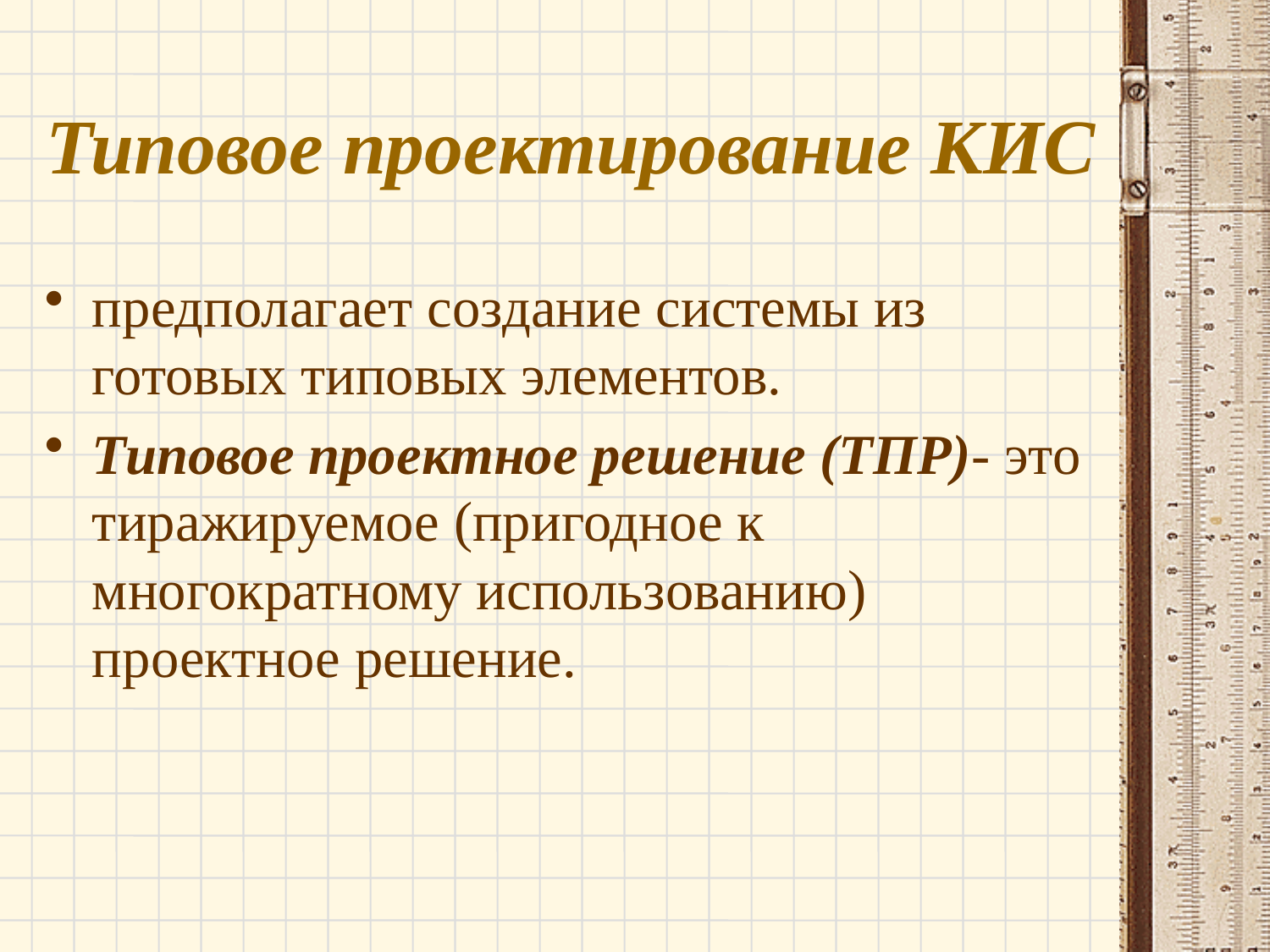

# Типовое проектирование КИС
предполагает создание системы из готовых типовых элементов.
Типовое проектное решение (ТПР)- это тиражируемое (пригодное к многократному использованию) проектное решение.